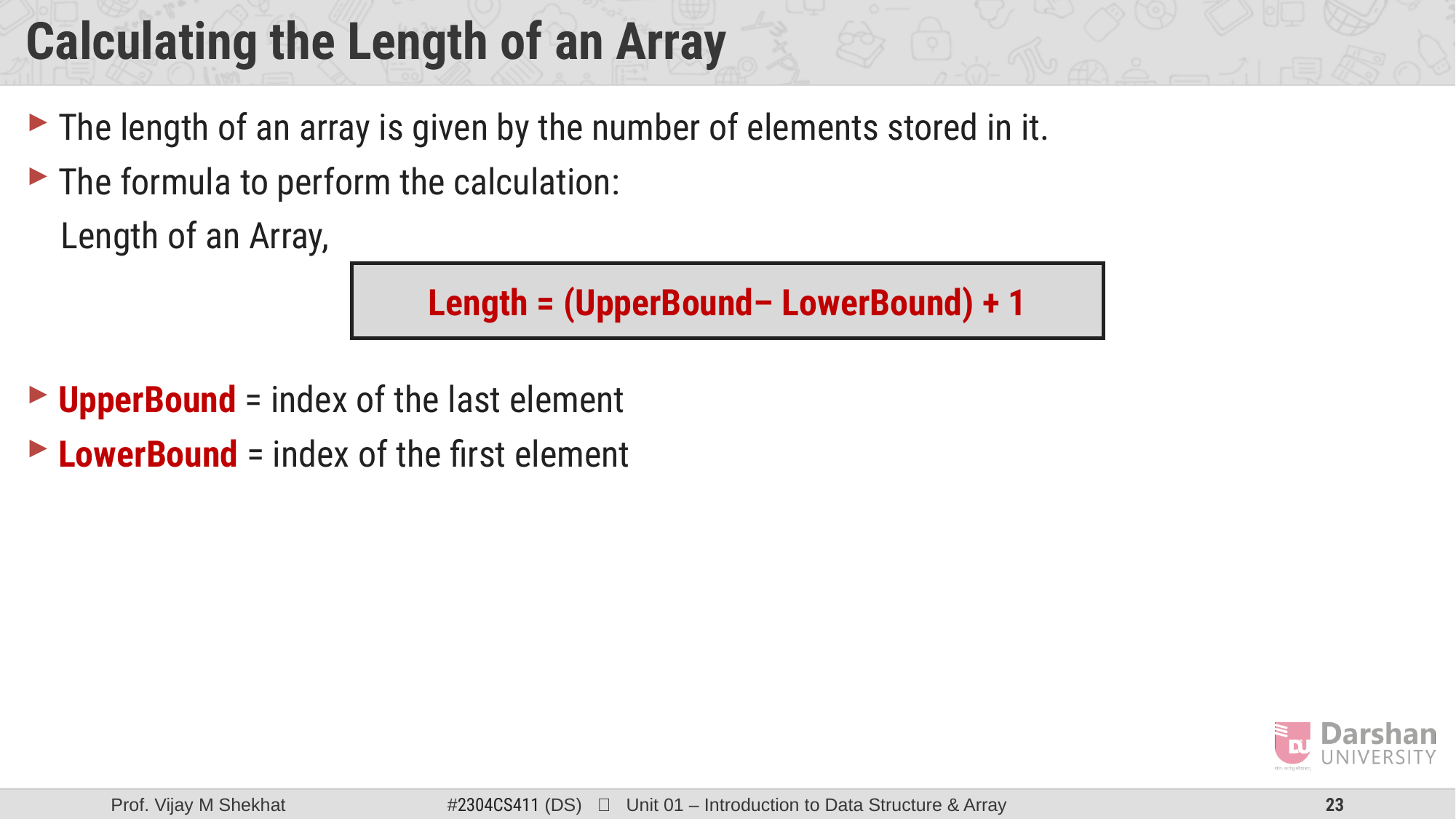

# Calculating the Length of an Array
The length of an array is given by the number of elements stored in it.
The formula to perform the calculation:
Length of an Array,

UpperBound = index of the last element
LowerBound = index of the first element

Length = (UpperBound– LowerBound) + 1